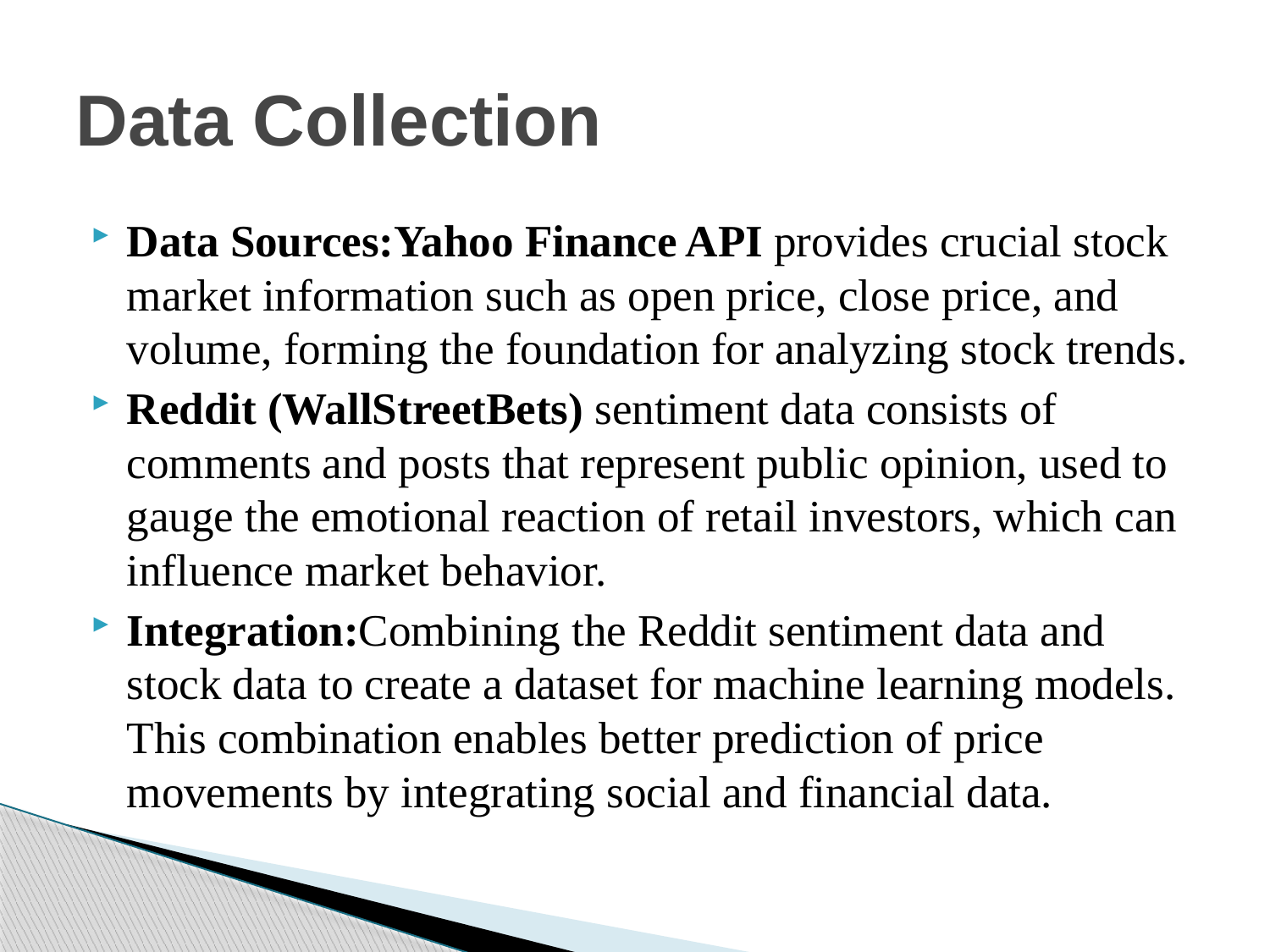

# Data Collection
Data Sources:Yahoo Finance API provides crucial stock market information such as open price, close price, and volume, forming the foundation for analyzing stock trends.
Reddit (WallStreetBets) sentiment data consists of comments and posts that represent public opinion, used to gauge the emotional reaction of retail investors, which can influence market behavior.
Integration:Combining the Reddit sentiment data and stock data to create a dataset for machine learning models. This combination enables better prediction of price movements by integrating social and financial data.